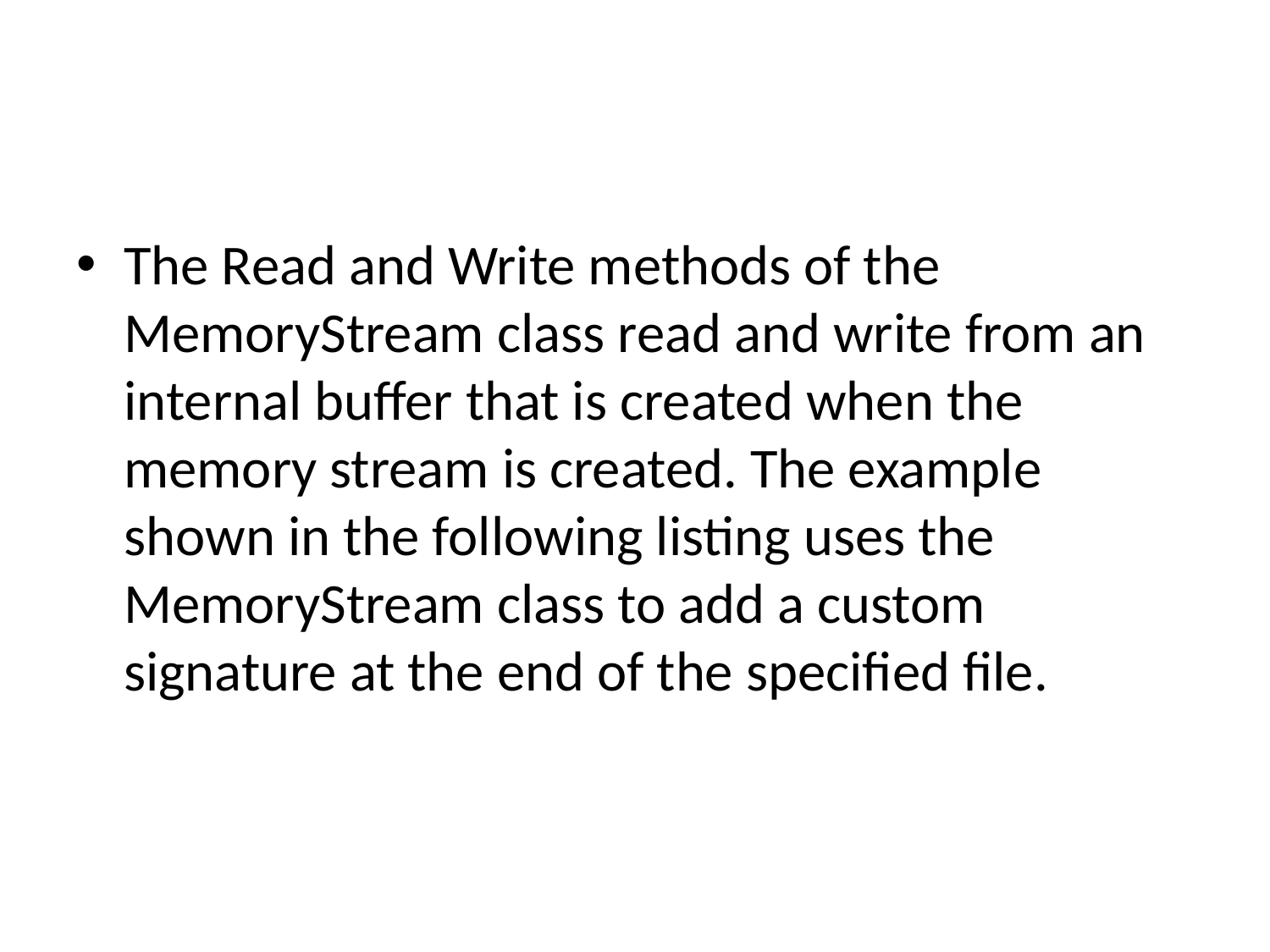

#
The Read and Write methods of the MemoryStream class read and write from an internal buffer that is created when the memory stream is created. The example shown in the following listing uses the MemoryStream class to add a custom signature at the end of the specified file.